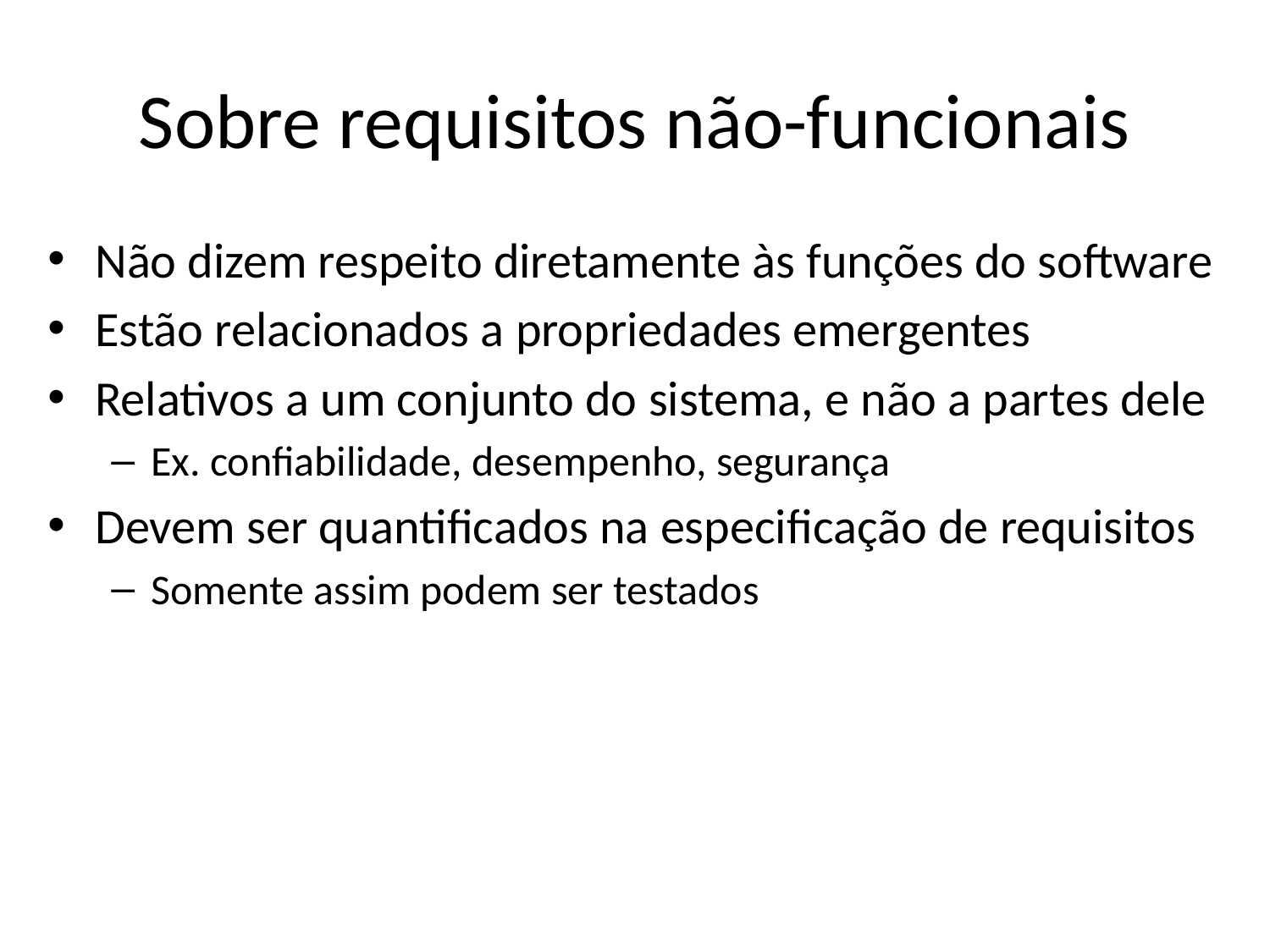

# Sobre requisitos não-funcionais
Não dizem respeito diretamente às funções do software
Estão relacionados a propriedades emergentes
Relativos a um conjunto do sistema, e não a partes dele
Ex. confiabilidade, desempenho, segurança
Devem ser quantificados na especificação de requisitos
Somente assim podem ser testados